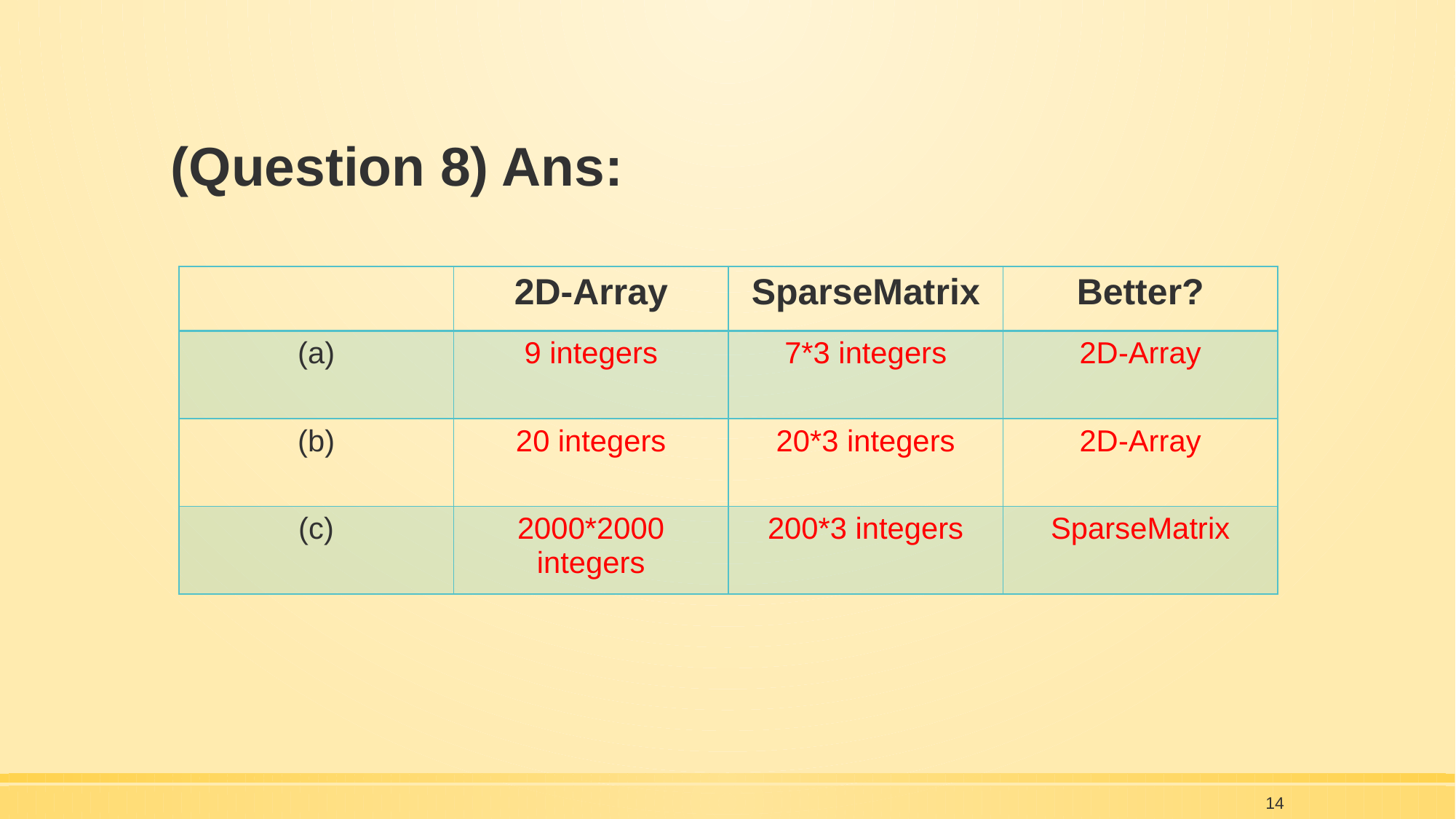

# (Question 8) Ans:
|  | 2D-Array | SparseMatrix | Better? |
| --- | --- | --- | --- |
| (a) | 9 integers | 7\*3 integers | 2D-Array |
| (b) | 20 integers | 20\*3 integers | 2D-Array |
| (c) | 2000\*2000 integers | 200\*3 integers | SparseMatrix |
14